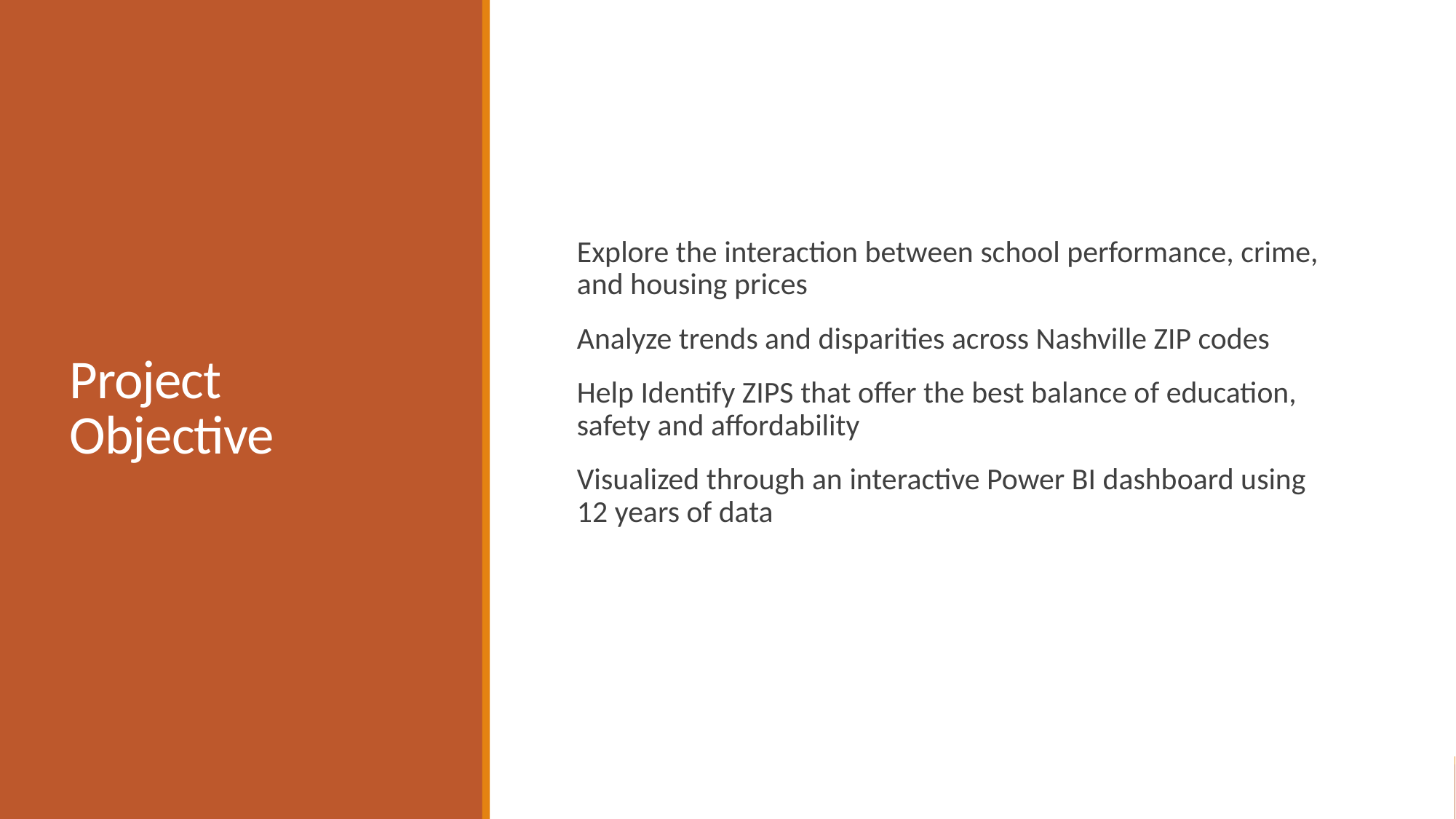

# Project Objective
Explore the interaction between school performance, crime, and housing prices
Analyze trends and disparities across Nashville ZIP codes
Help Identify ZIPS that offer the best balance of education, safety and affordability
Visualized through an interactive Power BI dashboard using 12 years of data